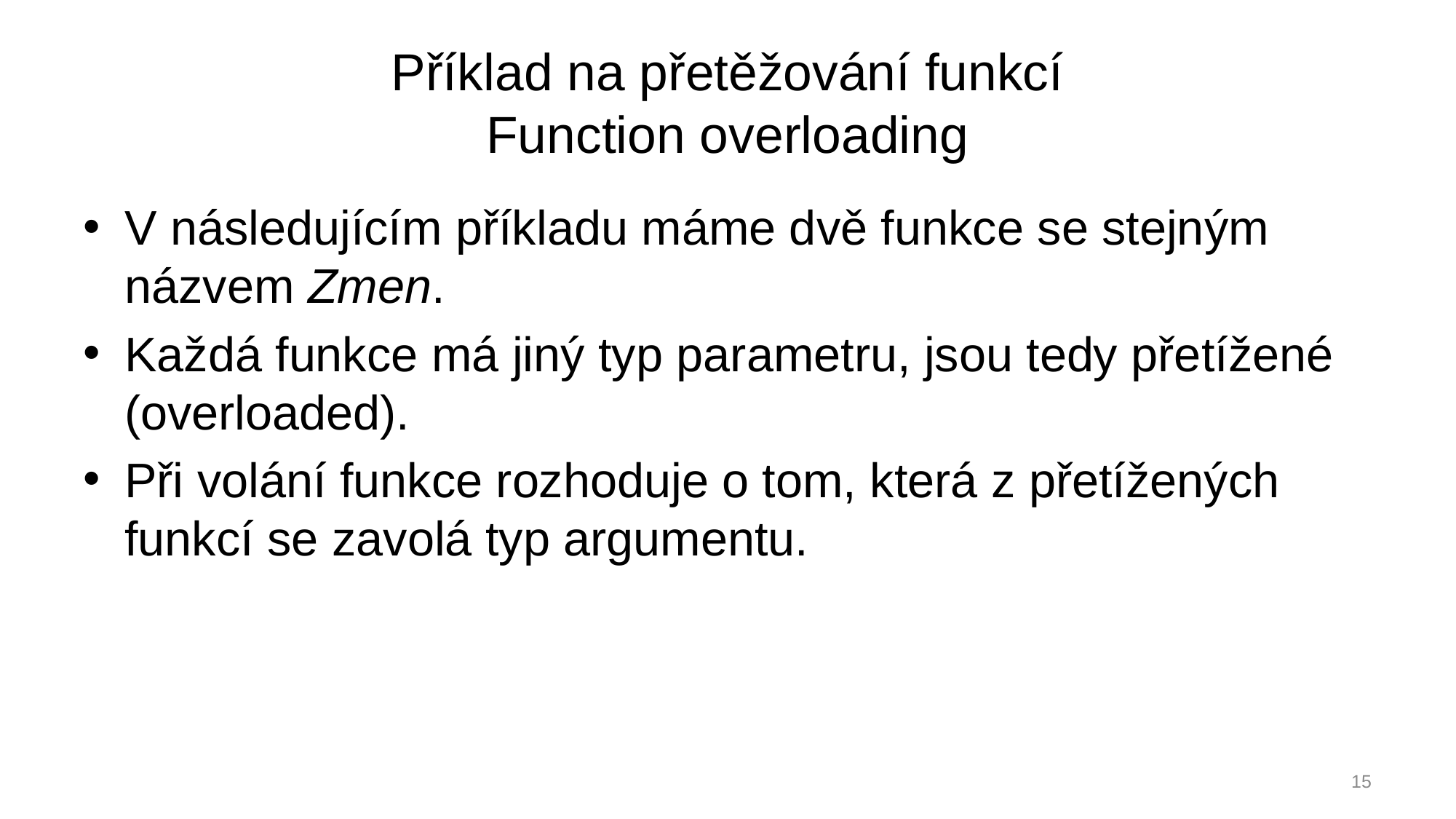

# Příklad na přetěžování funkcí Function overloading
V následujícím příkladu máme dvě funkce se stejným názvem Zmen.
Každá funkce má jiný typ parametru, jsou tedy přetížené (overloaded).
Při volání funkce rozhoduje o tom, která z přetížených funkcí se zavolá typ argumentu.
15